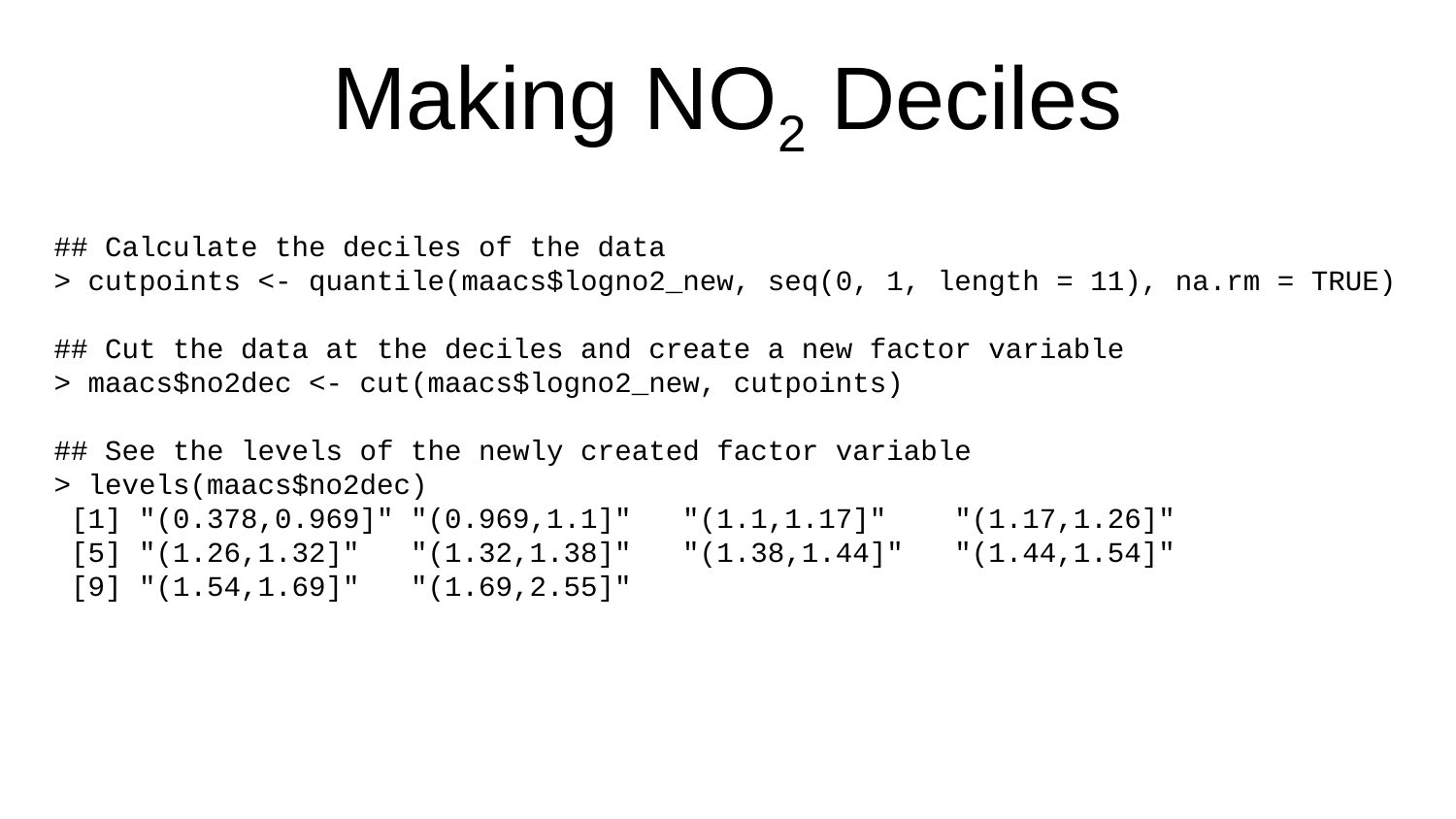

# Making NO2 Deciles
## Calculate the deciles of the data
> cutpoints <- quantile(maacs$logno2_new, seq(0, 1, length = 11), na.rm = TRUE)

## Cut the data at the deciles and create a new factor variable
> maacs$no2dec <- cut(maacs$logno2_new, cutpoints)

## See the levels of the newly created factor variable
> levels(maacs$no2dec)
 [1] "(0.378,0.969]" "(0.969,1.1]"   "(1.1,1.17]"    "(1.17,1.26]"
 [5] "(1.26,1.32]"   "(1.32,1.38]"   "(1.38,1.44]"   "(1.44,1.54]"
 [9] "(1.54,1.69]"   "(1.69,2.55]"